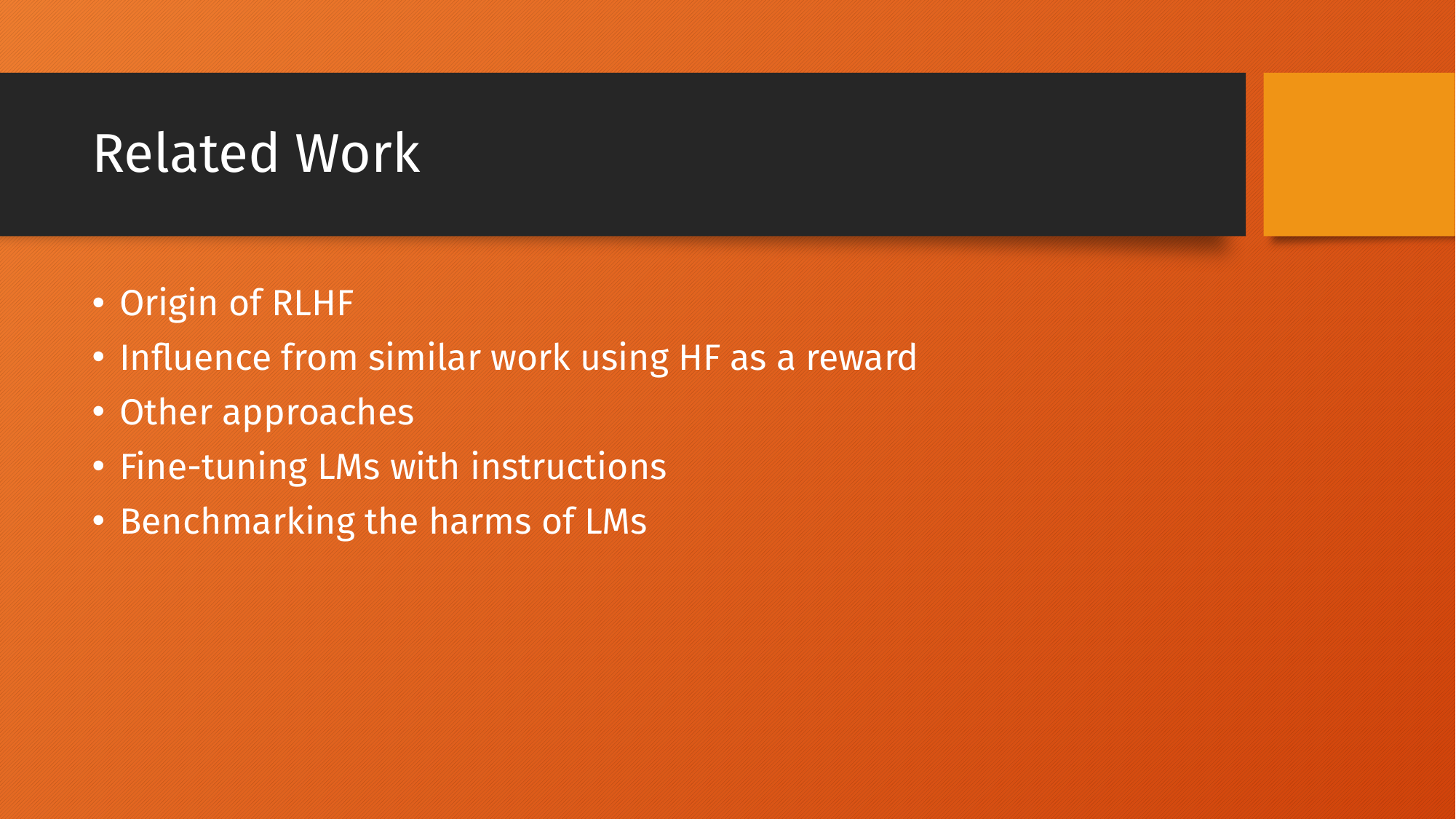

# Related Work
Origin of RLHF
Influence from similar work using HF as a reward
Other approaches
Fine-tuning LMs with instructions
Benchmarking the harms of LMs